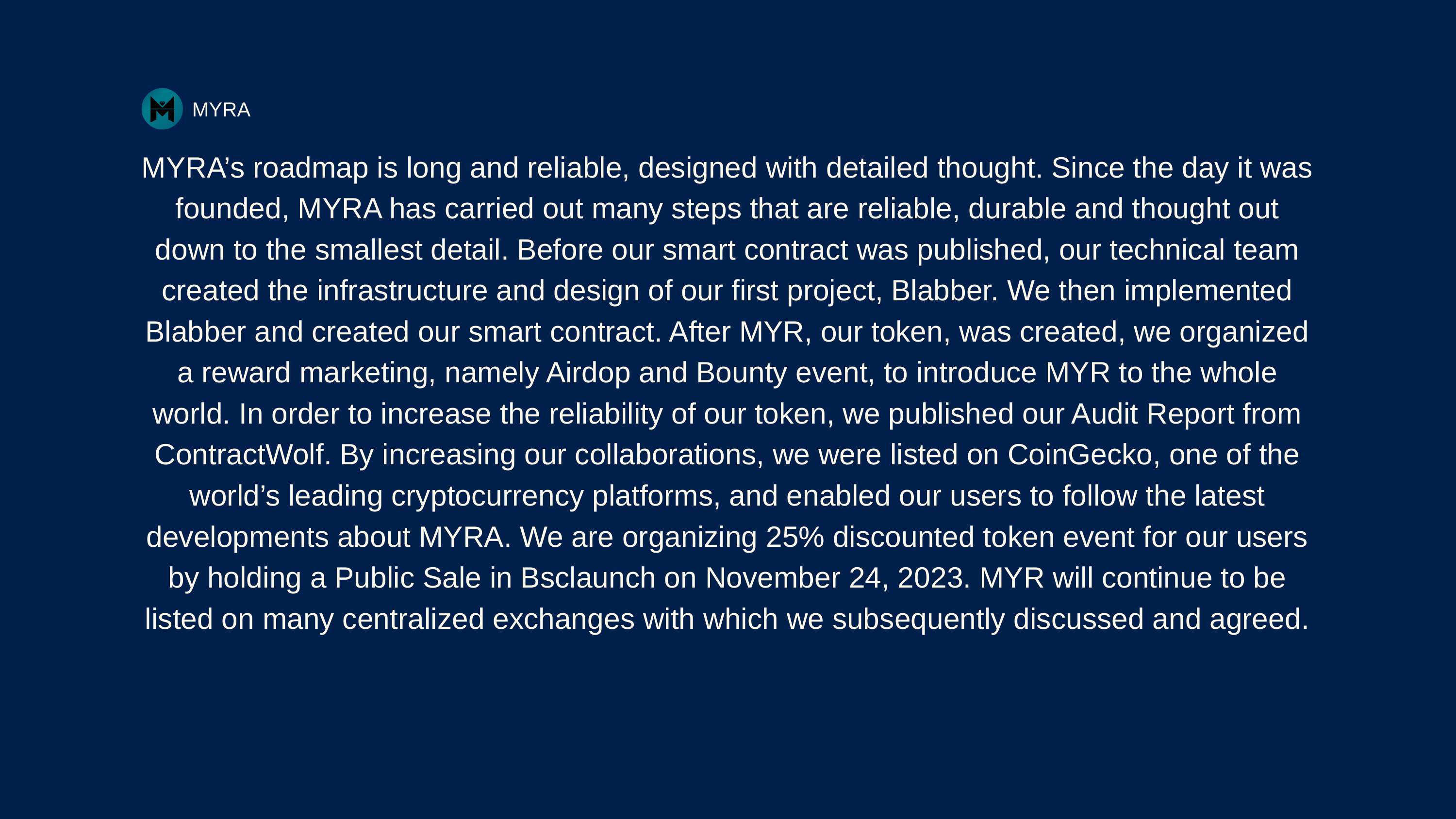

MYRA
MYRA’s roadmap is long and reliable, designed with detailed thought. Since the day it was founded, MYRA has carried out many steps that are reliable, durable and thought out down to the smallest detail. Before our smart contract was published, our technical team created the infrastructure and design of our first project, Blabber. We then implemented Blabber and created our smart contract. After MYR, our token, was created, we organized a reward marketing, namely Airdop and Bounty event, to introduce MYR to the whole world. In order to increase the reliability of our token, we published our Audit Report from ContractWolf. By increasing our collaborations, we were listed on CoinGecko, one of the world’s leading cryptocurrency platforms, and enabled our users to follow the latest developments about MYRA. We are organizing 25% discounted token event for our users by holding a Public Sale in Bsclaunch on November 24, 2023. MYR will continue to be listed on many centralized exchanges with which we subsequently discussed and agreed.